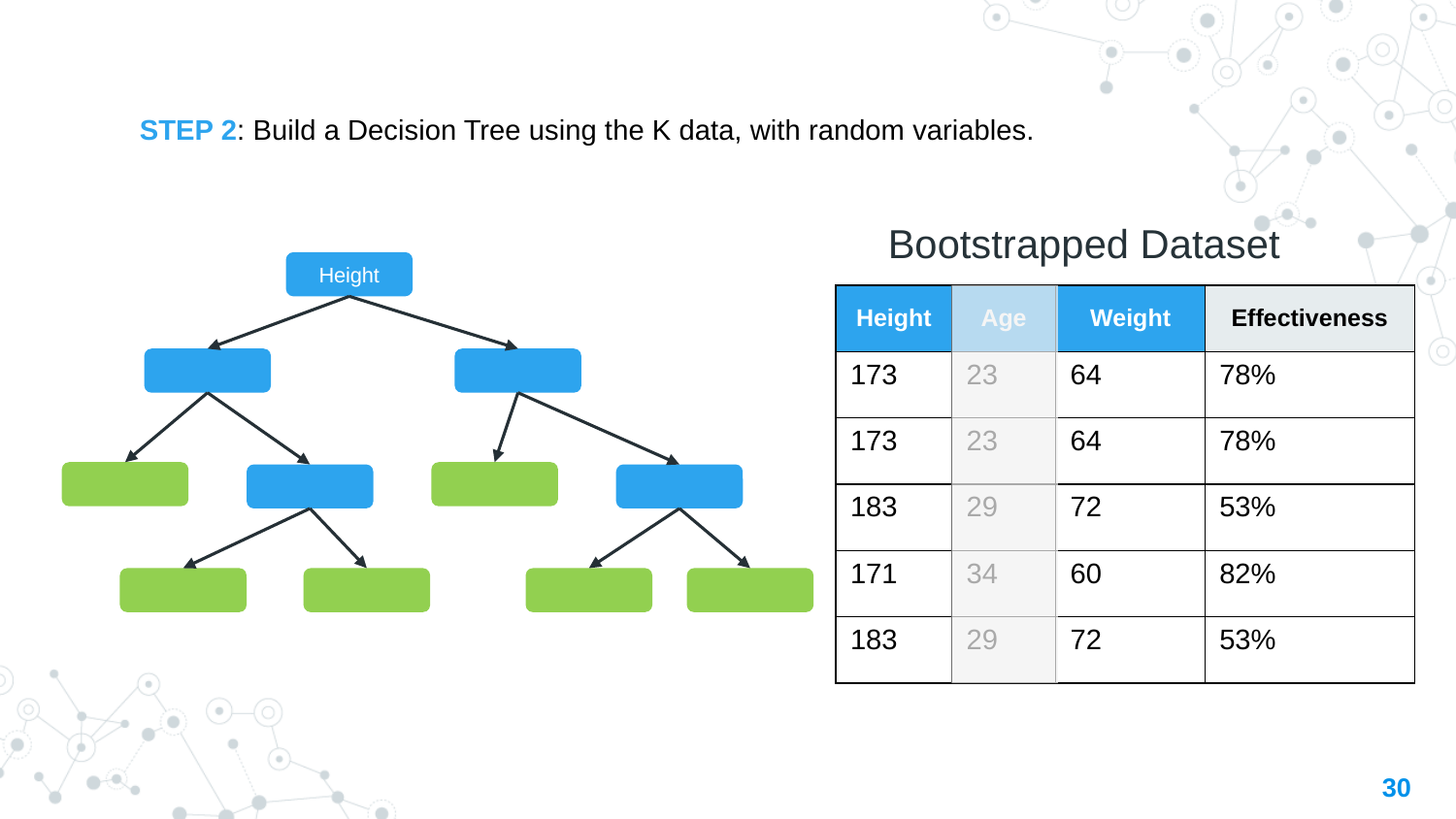

# STEP 2: Build a Decision Tree using the K data, with random variables.
Bootstrapped Dataset
Height
| Height | Age | Weight | Effectiveness |
| --- | --- | --- | --- |
| 173 | 23 | 64 | 78% |
| 173 | 23 | 64 | 78% |
| 183 | 29 | 72 | 53% |
| 171 | 34 | 60 | 82% |
| 183 | 29 | 72 | 53% |

30